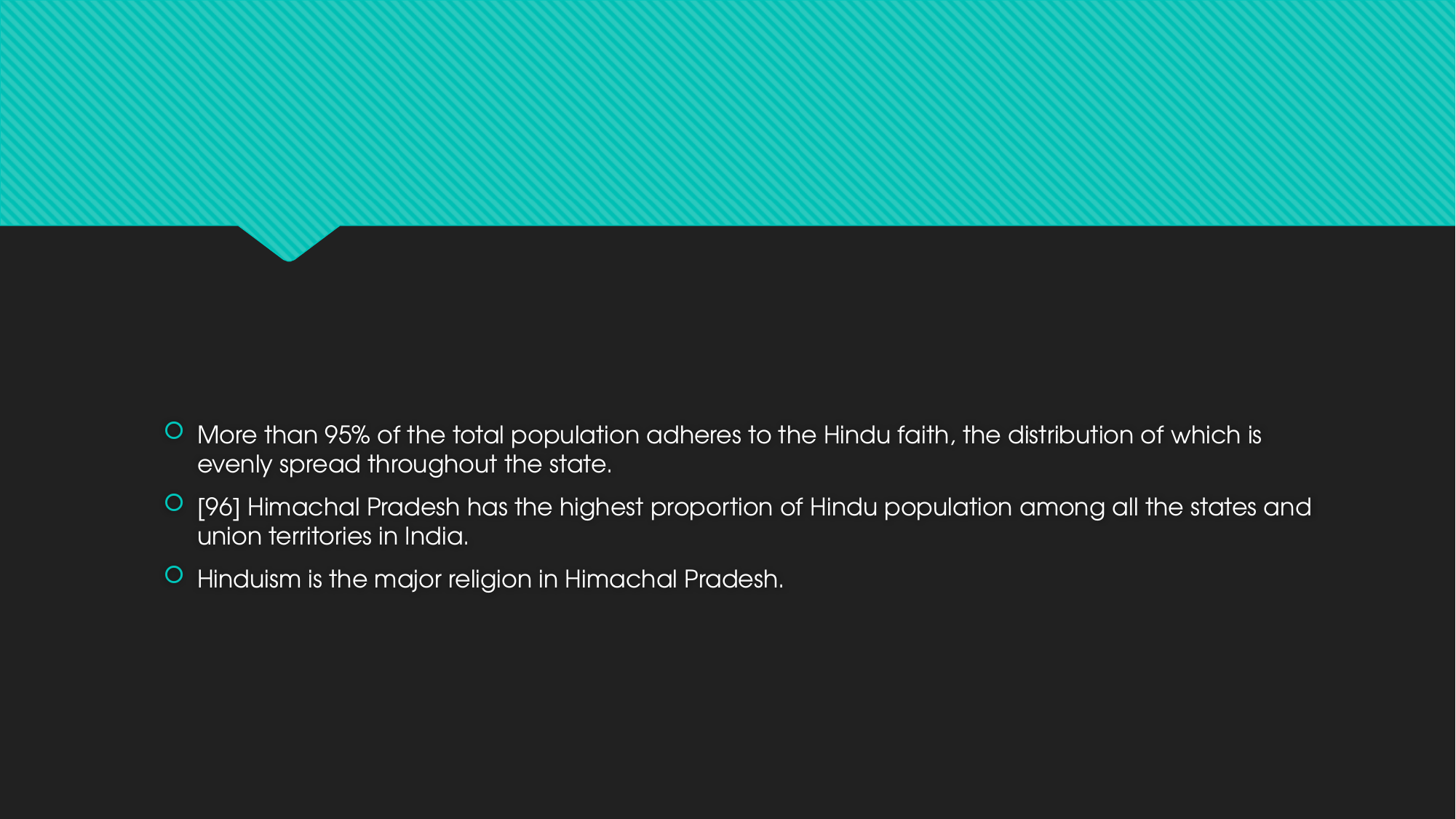

#

More than 95% of the total population adheres to the Hindu faith, the distribution of which is evenly spread throughout the state.
[96] Himachal Pradesh has the highest proportion of Hindu population among all the states and union territories in India.
Hinduism is the major religion in Himachal Pradesh.